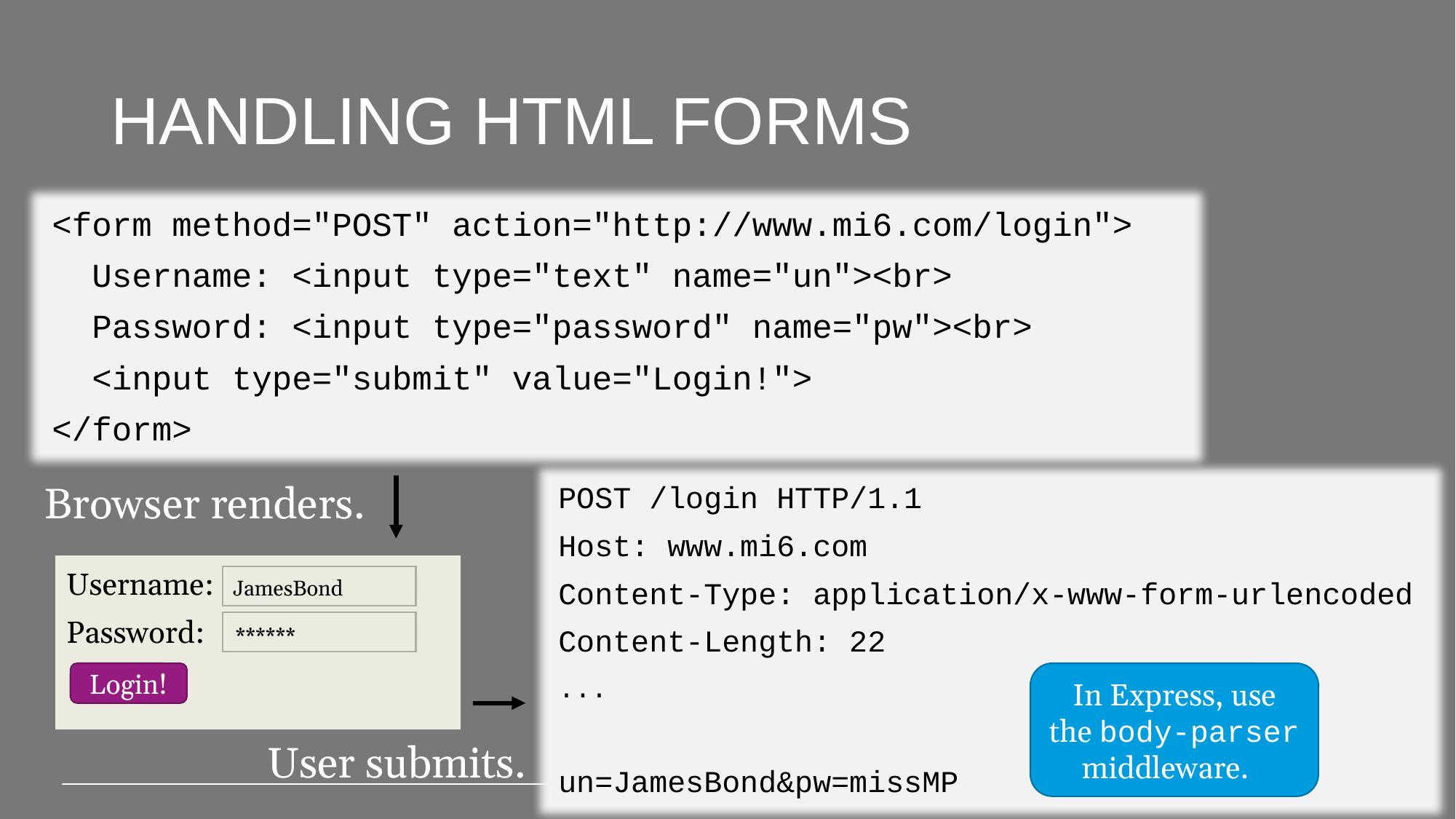

# Handling HTML forms
<form method="POST" action="http://www.mi6.com/login">
  Username: <input type="text" name="un"><br>
  Password: <input type="password" name="pw"><br>
  <input type="submit" value="Login!">
</form>
Browser renders.
POST /login HTTP/1.1
Host: www.mi6.com
Content-Type: application/x-www-form-urlencoded
Content-Length: 22
...

un=JamesBond&pw=missMP

Username:

JamesBond
Password:

******
Login!
In Express, use the body-parser middleware.
User submits.